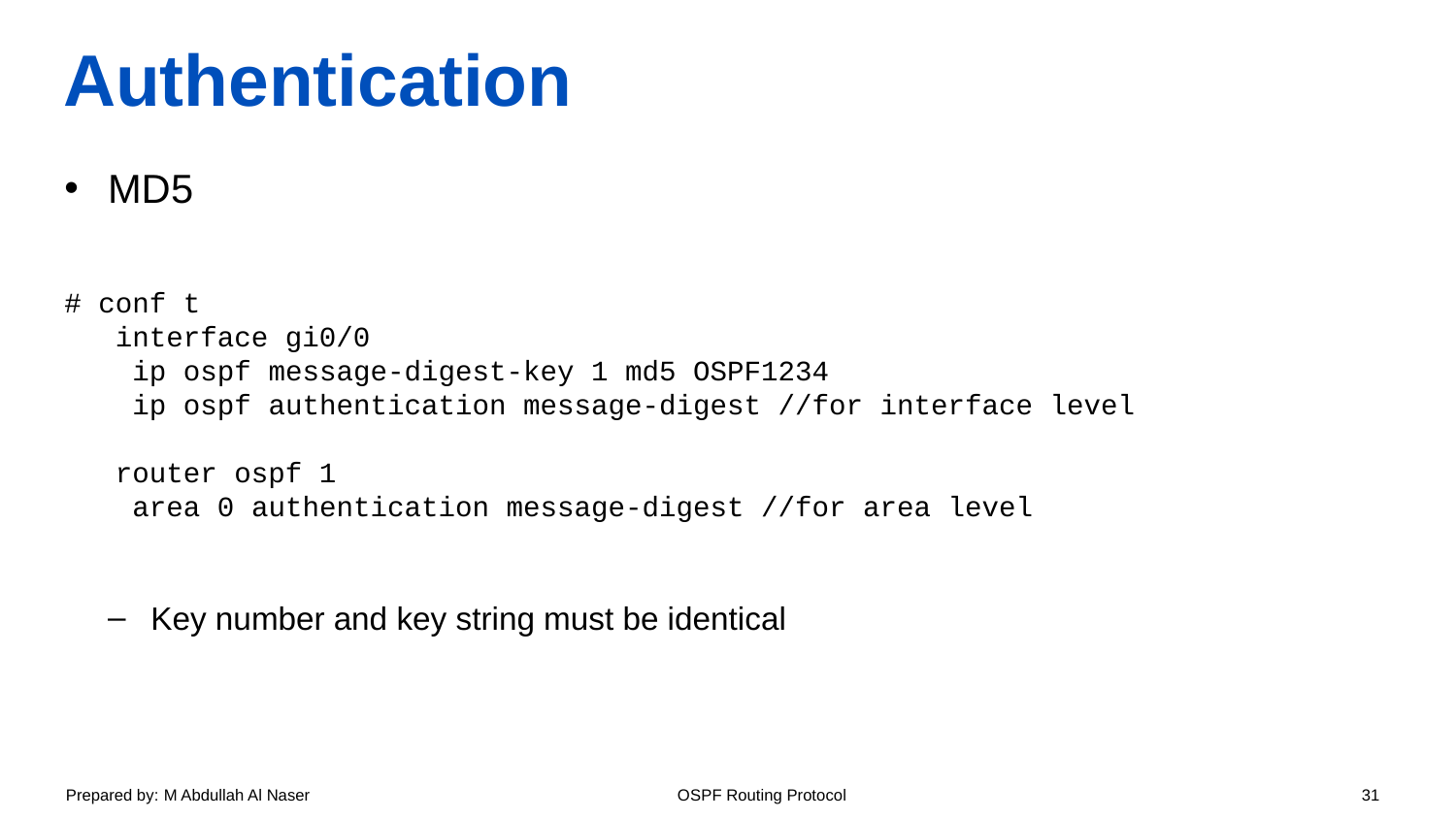

# Authentication
MD5

# conf t
   interface gi0/0
    ip ospf message-digest-key 1 md5 OSPF1234
    ip ospf authentication message-digest //for interface level

   router ospf 1
    area 0 authentication message-digest //for area level

Key number and key string must be identical